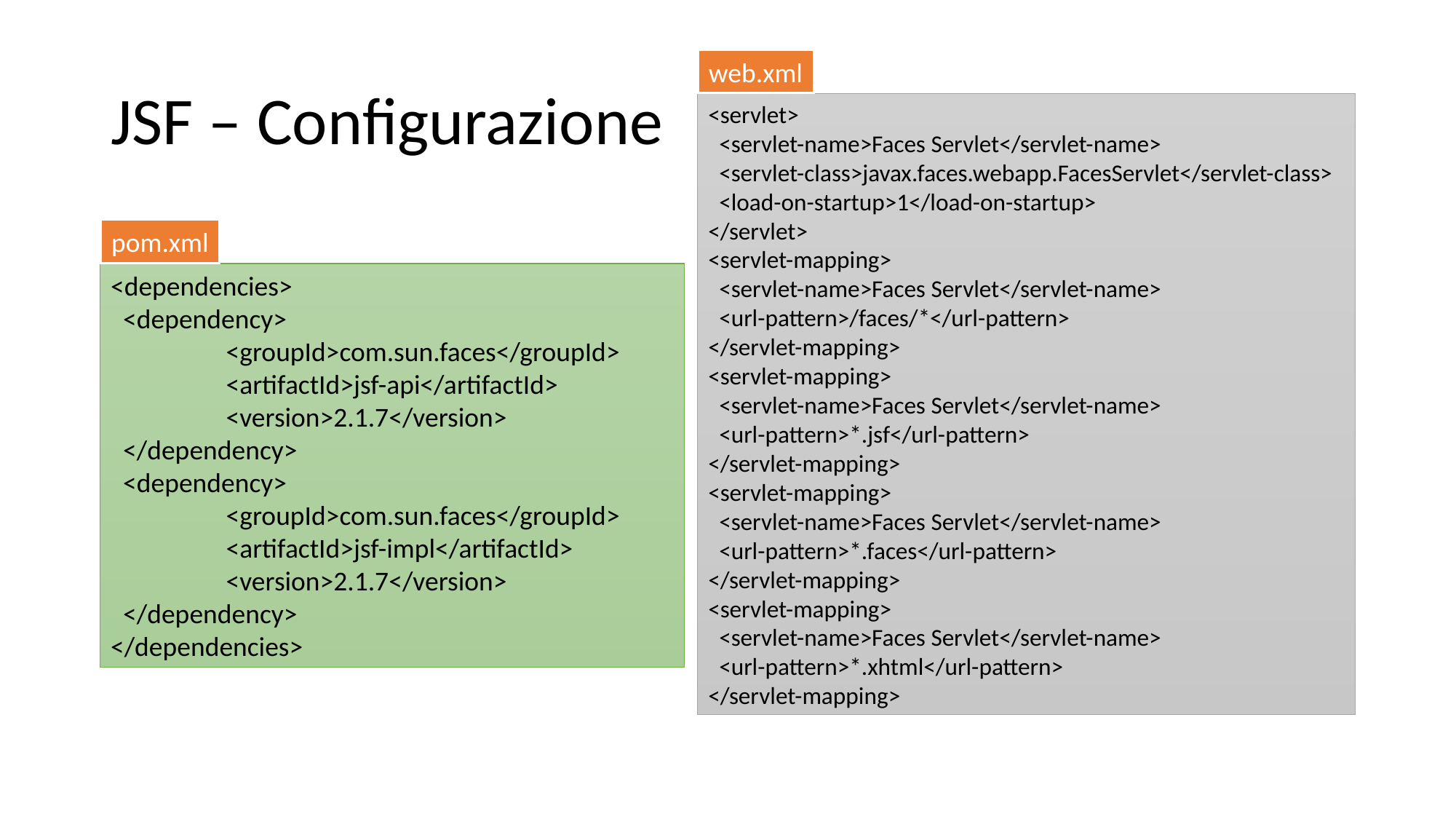

# JSF – Configurazione
web.xml
<servlet>
  <servlet-name>Faces Servlet</servlet-name>
  <servlet-class>javax.faces.webapp.FacesServlet</servlet-class>
  <load-on-startup>1</load-on-startup>
</servlet>
<servlet-mapping>
  <servlet-name>Faces Servlet</servlet-name>
  <url-pattern>/faces/*</url-pattern>
</servlet-mapping>
<servlet-mapping>
  <servlet-name>Faces Servlet</servlet-name>
  <url-pattern>*.jsf</url-pattern>
</servlet-mapping>
<servlet-mapping>
  <servlet-name>Faces Servlet</servlet-name>
  <url-pattern>*.faces</url-pattern>
</servlet-mapping>
<servlet-mapping>
  <servlet-name>Faces Servlet</servlet-name>
  <url-pattern>*.xhtml</url-pattern>
</servlet-mapping>
pom.xml
<dependencies>
  <dependency>
	 <groupId>com.sun.faces</groupId>
	 <artifactId>jsf-api</artifactId>
	 <version>2.1.7</version>
  </dependency>
  <dependency>
	 <groupId>com.sun.faces</groupId>
	 <artifactId>jsf-impl</artifactId>
	 <version>2.1.7</version>
  </dependency>
</dependencies>